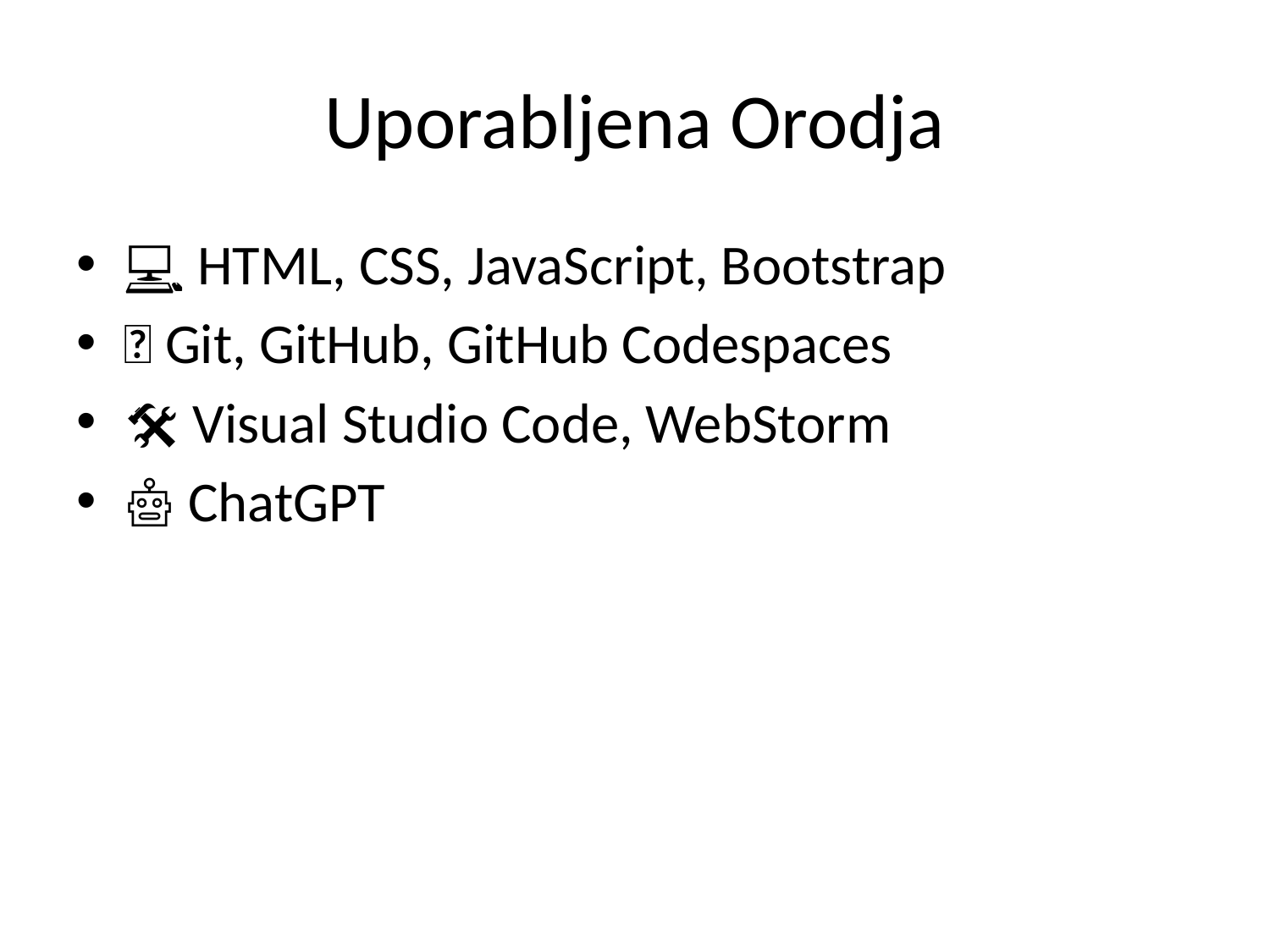

# Uporabljena Orodja
💻 HTML, CSS, JavaScript, Bootstrap
🧰 Git, GitHub, GitHub Codespaces
🛠️ Visual Studio Code, WebStorm
🤖 ChatGPT